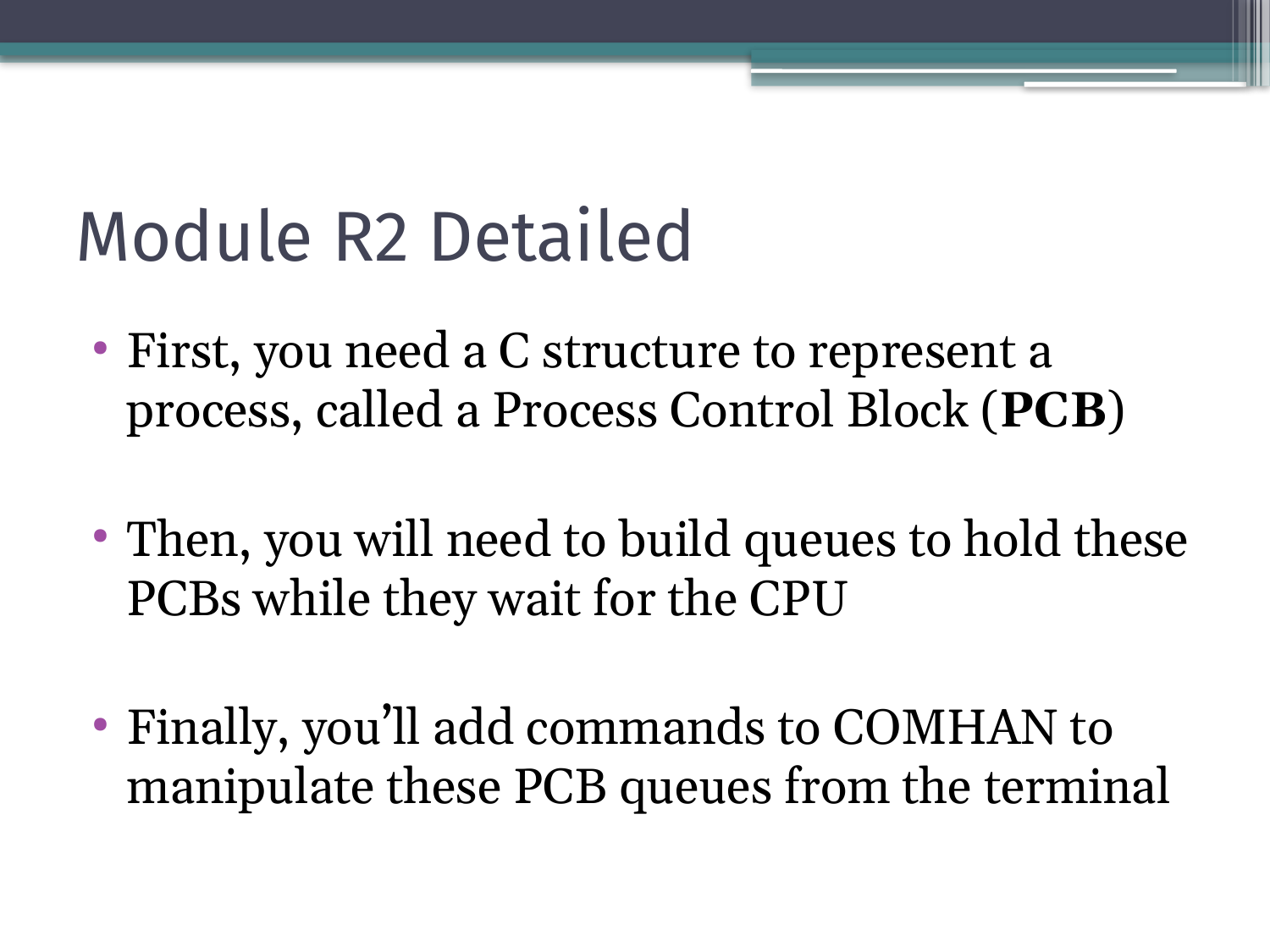

# Module R2 Detailed
First, you need a C structure to represent a process, called a Process Control Block (PCB)

Then, you will need to build queues to hold these PCBs while they wait for the CPU

Finally, you’ll add commands to COMHAN to manipulate these PCB queues from the terminal